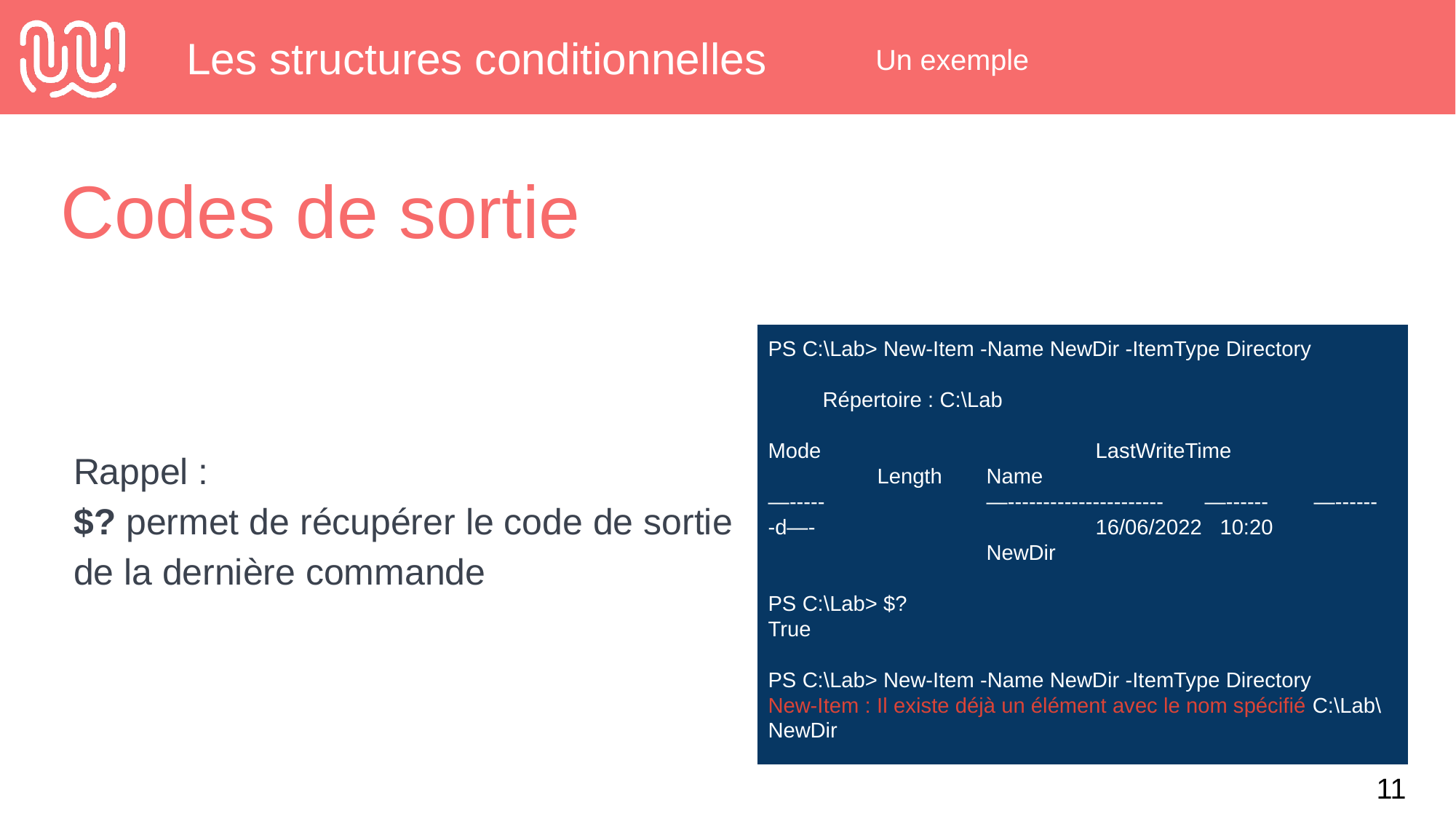

# Les structures conditionnelles
Un exemple
Codes de sortie
Rappel :
$? permet de récupérer le code de sortie de la dernière commande
PS C:\Lab> New-Item -Name NewDir -ItemType Directory

Répertoire : C:\Lab

Mode			LastWriteTime		Length	Name
—-----		—----------------------	—------	—------
-d—-			16/06/2022   10:20	         		NewDir

PS C:\Lab> $?
True

PS C:\Lab> New-Item -Name NewDir -ItemType Directory
New-Item : Il existe déjà un élément avec le nom spécifié C:\Lab\NewDir

PS C:\Lab> $?
False

PS C:\Lab>
11